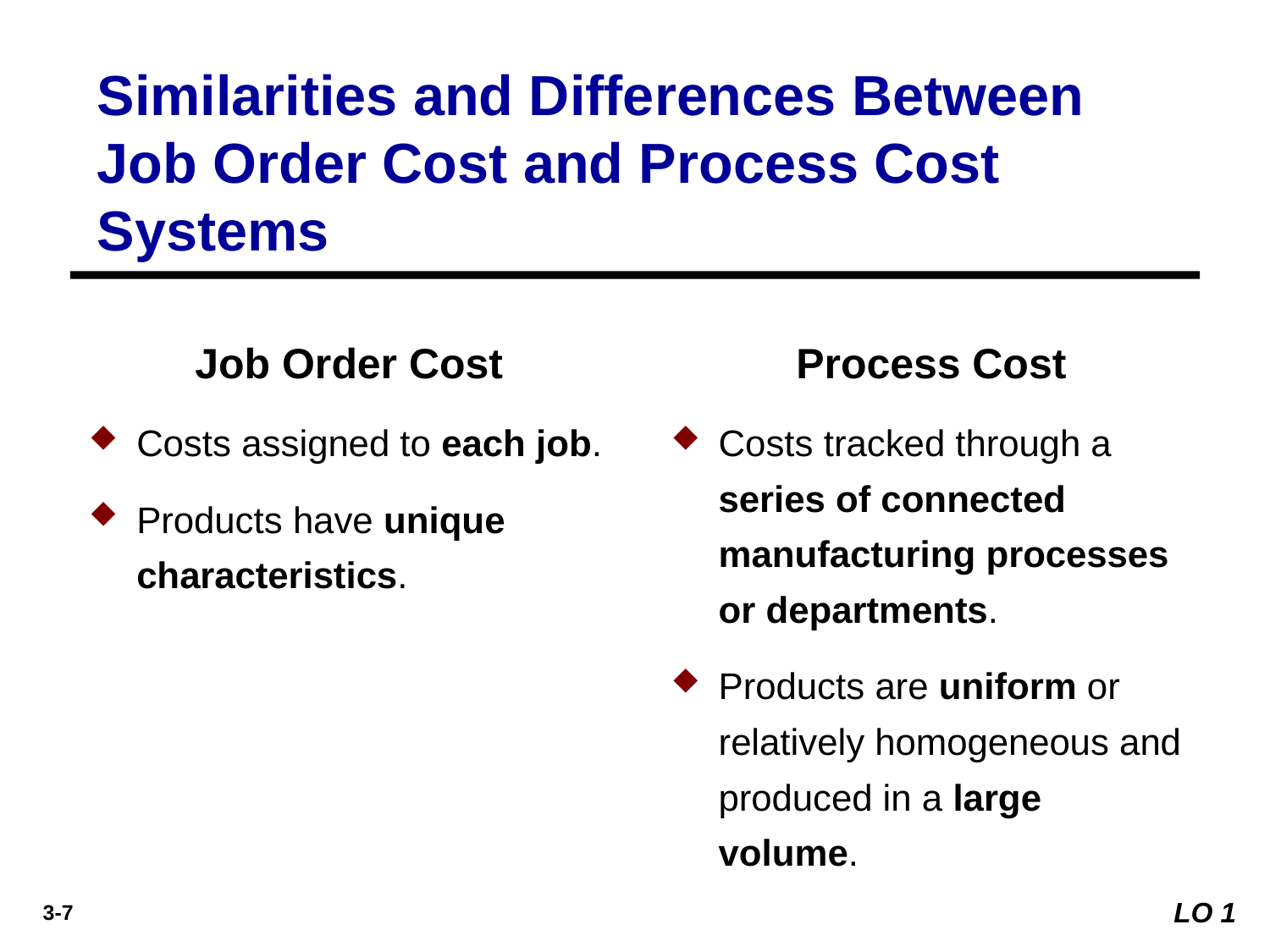

Similarities and Differences Between Job Order Cost and Process Cost Systems

Job Order Cost
Costs assigned to each job.
Products have unique characteristics.
Process Cost
Costs tracked through a series of connected manufacturing processes or departments.
Products are uniform or relatively homogeneous and produced in a large volume.
LO 1